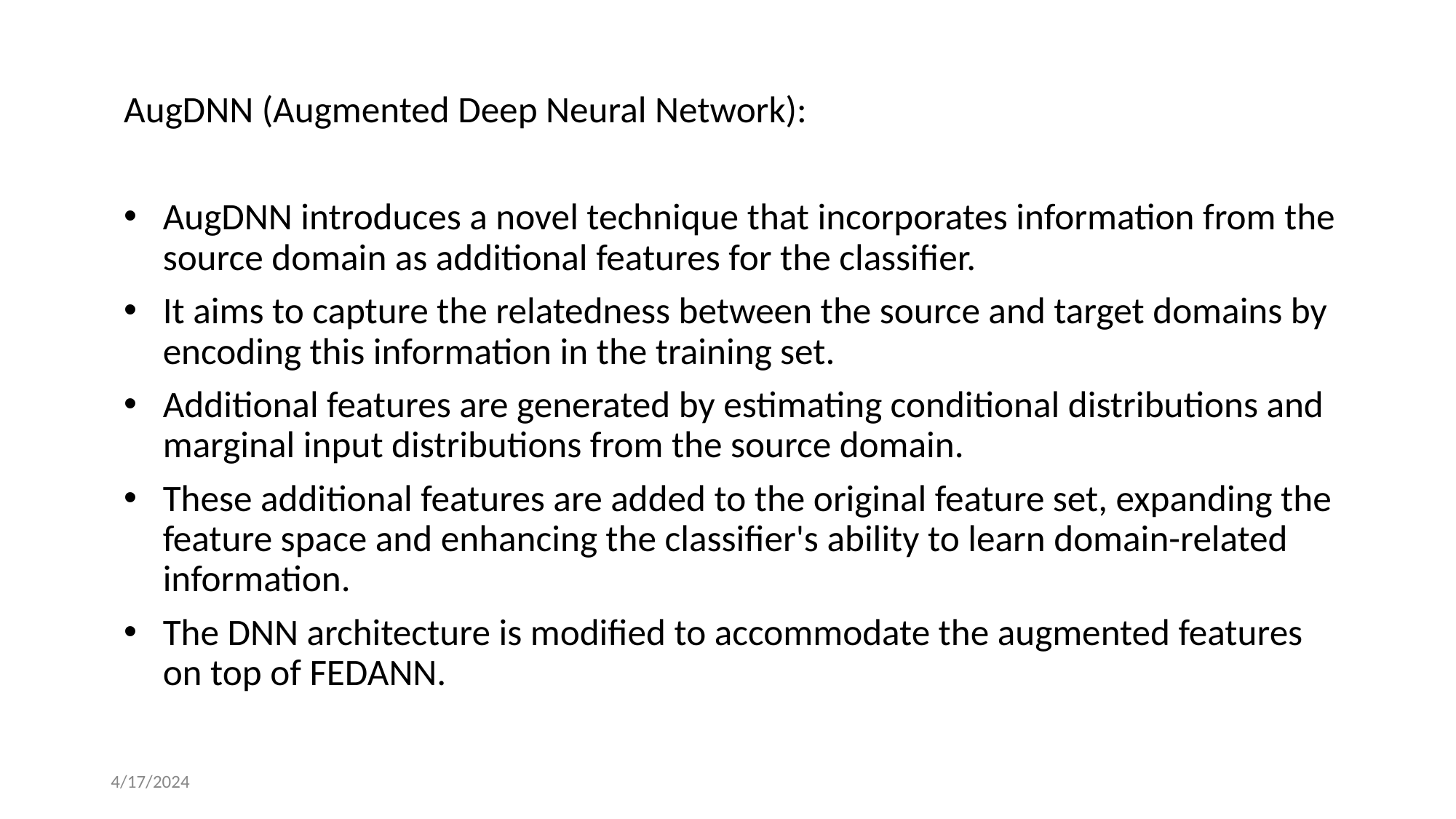

AugDNN (Augmented Deep Neural Network):

AugDNN introduces a novel technique that incorporates information from the source domain as additional features for the classifier.
It aims to capture the relatedness between the source and target domains by encoding this information in the training set.
Additional features are generated by estimating conditional distributions and marginal input distributions from the source domain.
These additional features are added to the original feature set, expanding the feature space and enhancing the classifier's ability to learn domain-related information.
The DNN architecture is modified to accommodate the augmented features on top of FEDANN.
4/17/2024